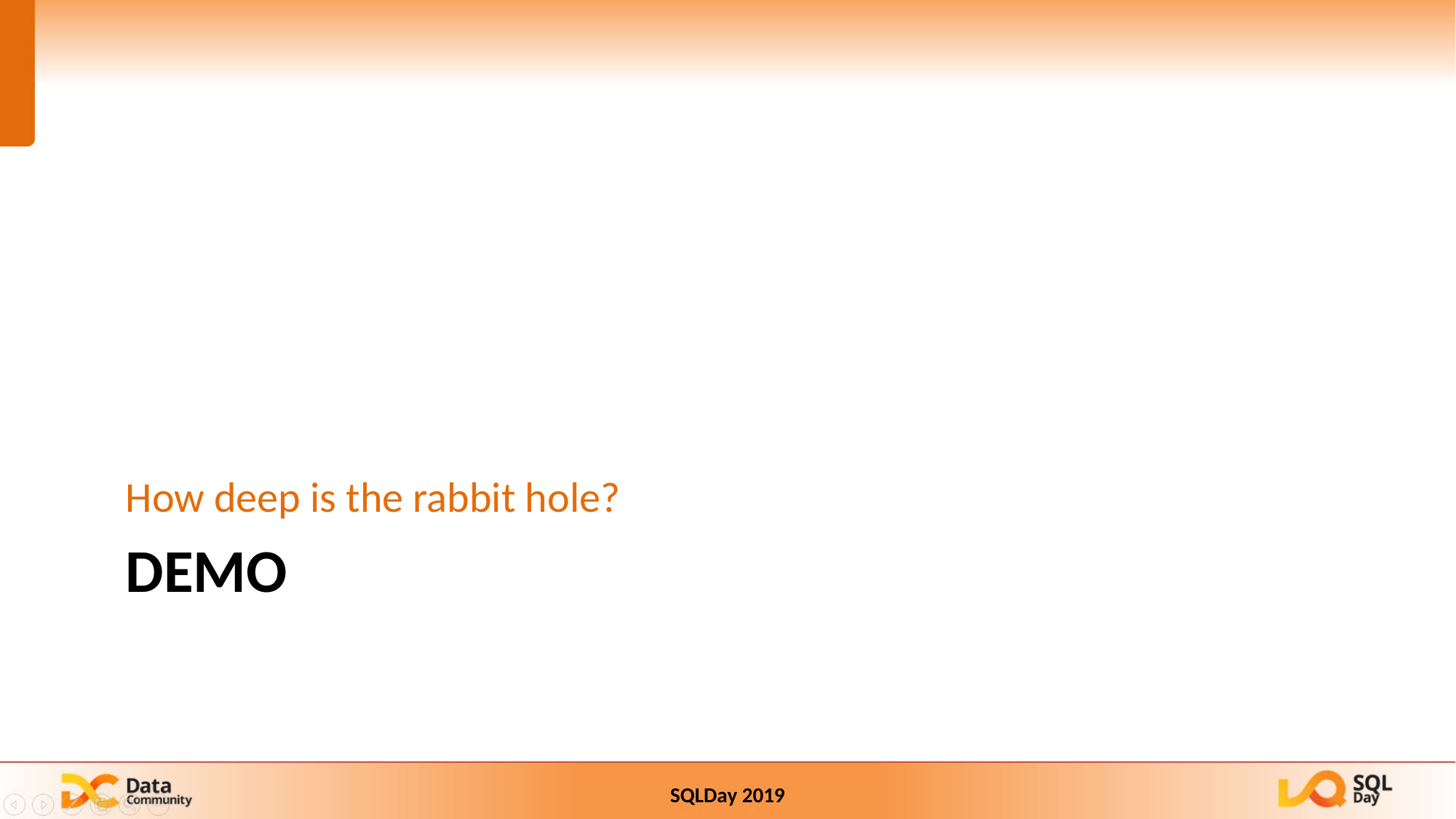

How deep is the rabbit hole?
# DEMO